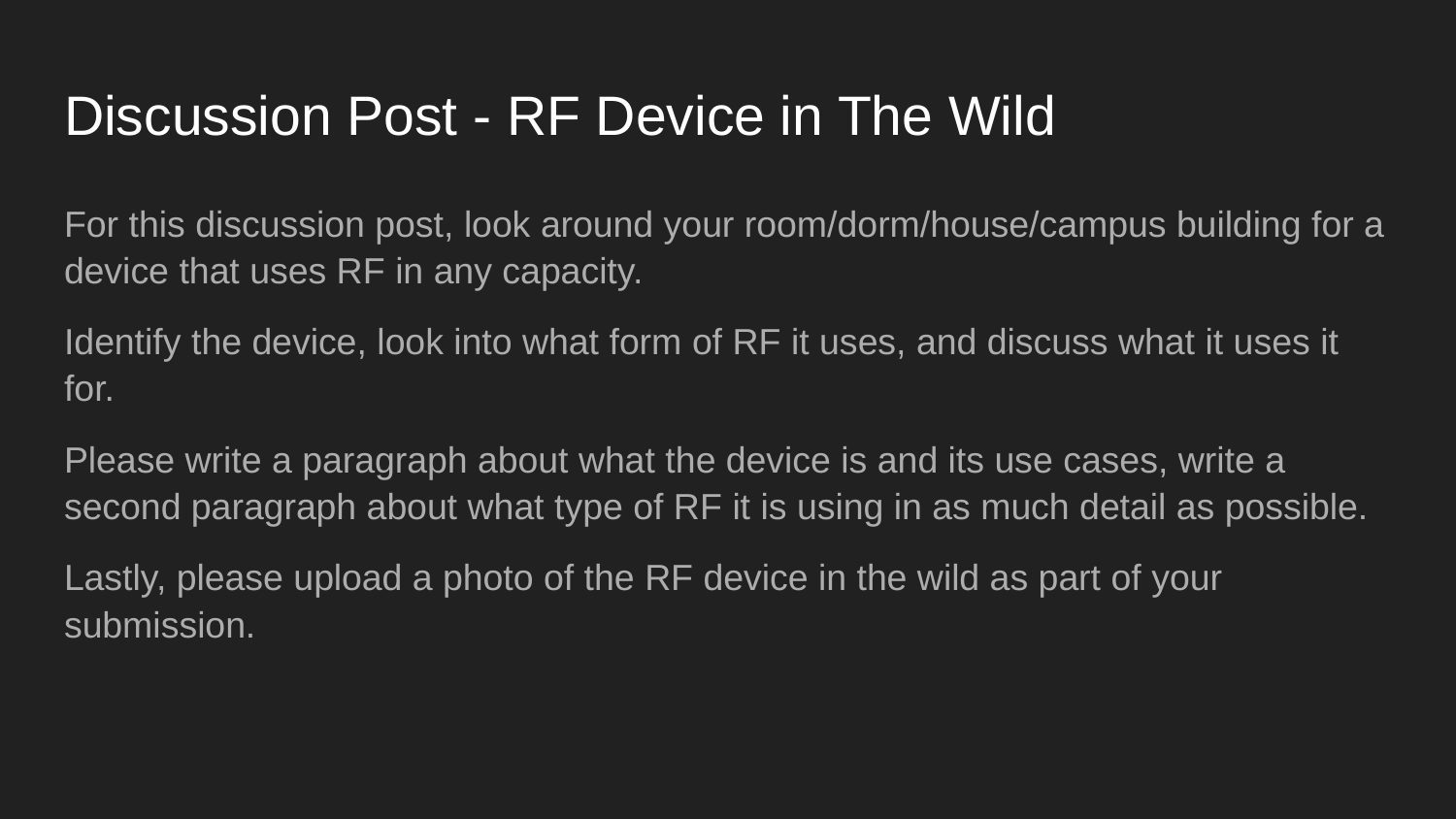

# Discussion Post - RF Device in The Wild
For this discussion post, look around your room/dorm/house/campus building for a device that uses RF in any capacity.
Identify the device, look into what form of RF it uses, and discuss what it uses it for.
Please write a paragraph about what the device is and its use cases, write a second paragraph about what type of RF it is using in as much detail as possible.
Lastly, please upload a photo of the RF device in the wild as part of your submission.